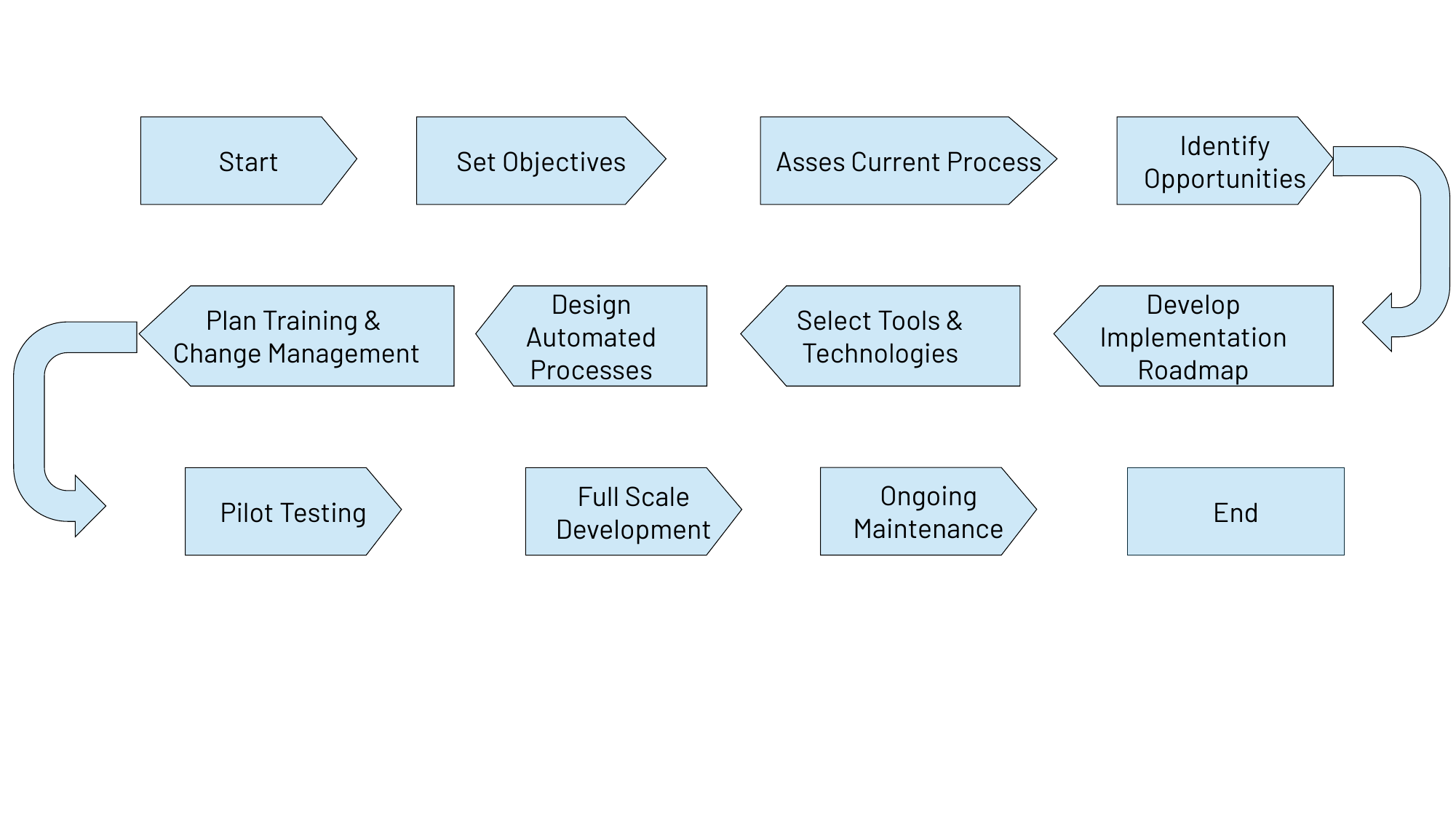

Start
Set Objectives
Asses Current Process
Identify Opportunities

Plan Training &
Change Management
Design Automated Processes
Select Tools & Technologies
Develop Implementation Roadmap

End
Ongoing Maintenance
Pilot Testing
Full Scale Development